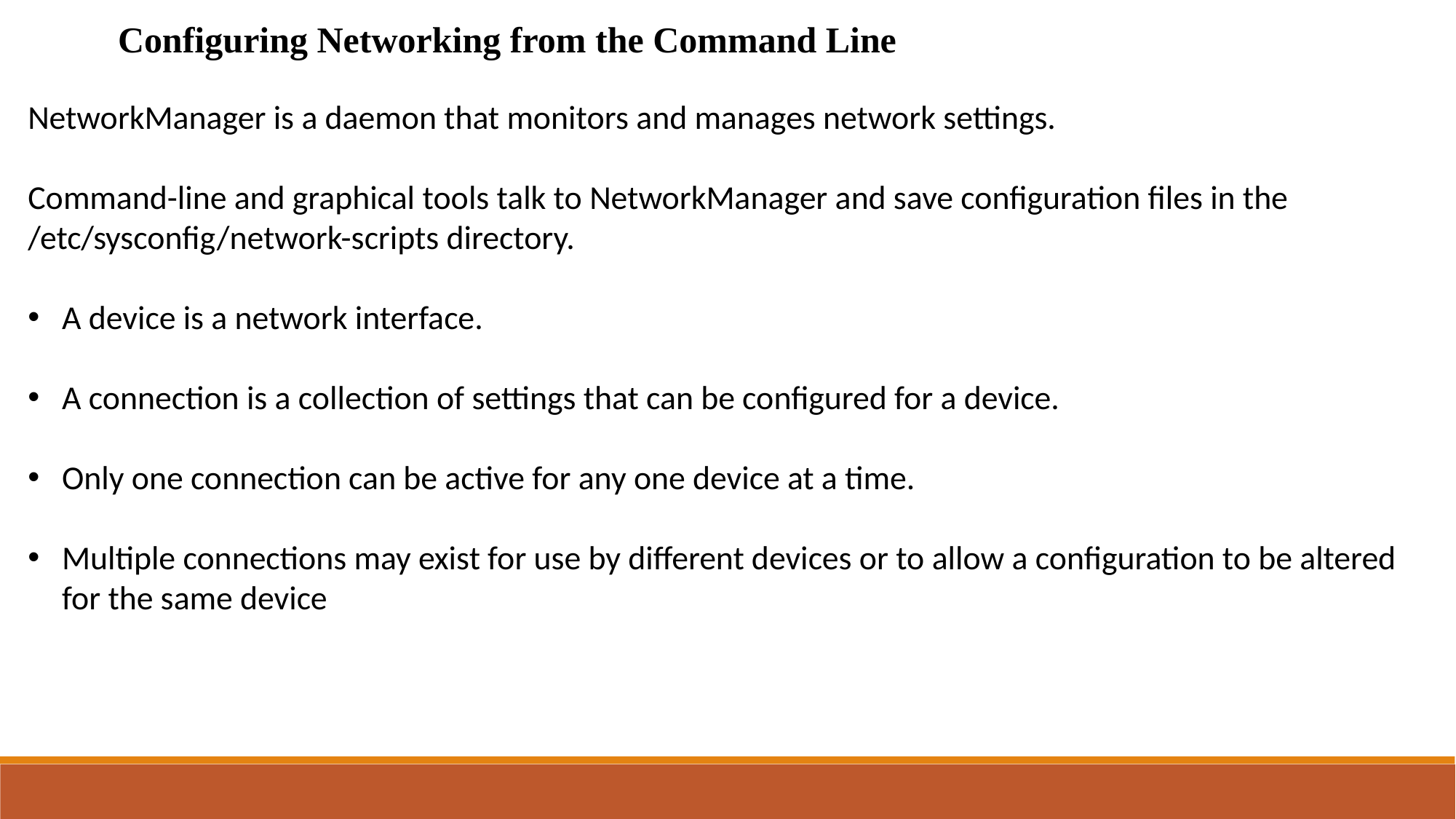

Configuring Networking from the Command Line
NetworkManager is a daemon that monitors and manages network settings.

Command-line and graphical tools talk to NetworkManager and save configuration files in the /etc/sysconfig/network-scripts directory.

A device is a network interface.

A connection is a collection of settings that can be configured for a device.

Only one connection can be active for any one device at a time.

Multiple connections may exist for use by different devices or to allow a configuration to be altered for the same device